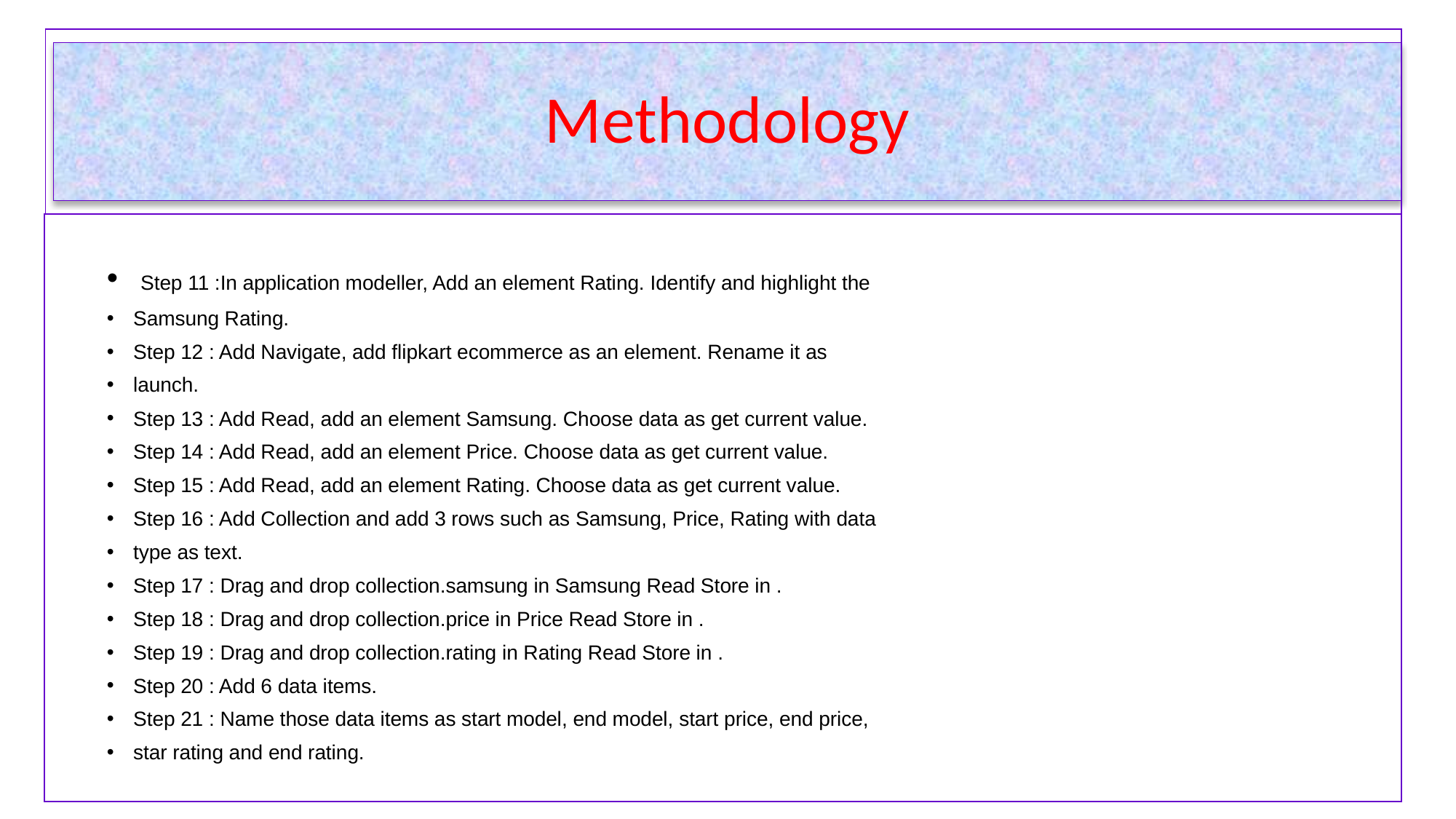

|  |
| --- |
# Methodology
|  |
| --- |
 Step 11 :In application modeller, Add an element Rating. Identify and highlight the
Samsung Rating.
Step 12 : Add Navigate, add flipkart ecommerce as an element. Rename it as
launch.
Step 13 : Add Read, add an element Samsung. Choose data as get current value.
Step 14 : Add Read, add an element Price. Choose data as get current value.
Step 15 : Add Read, add an element Rating. Choose data as get current value.
Step 16 : Add Collection and add 3 rows such as Samsung, Price, Rating with data
type as text.
Step 17 : Drag and drop collection.samsung in Samsung Read Store in .
Step 18 : Drag and drop collection.price in Price Read Store in .
Step 19 : Drag and drop collection.rating in Rating Read Store in .
Step 20 : Add 6 data items.
Step 21 : Name those data items as start model, end model, start price, end price,
star rating and end rating.